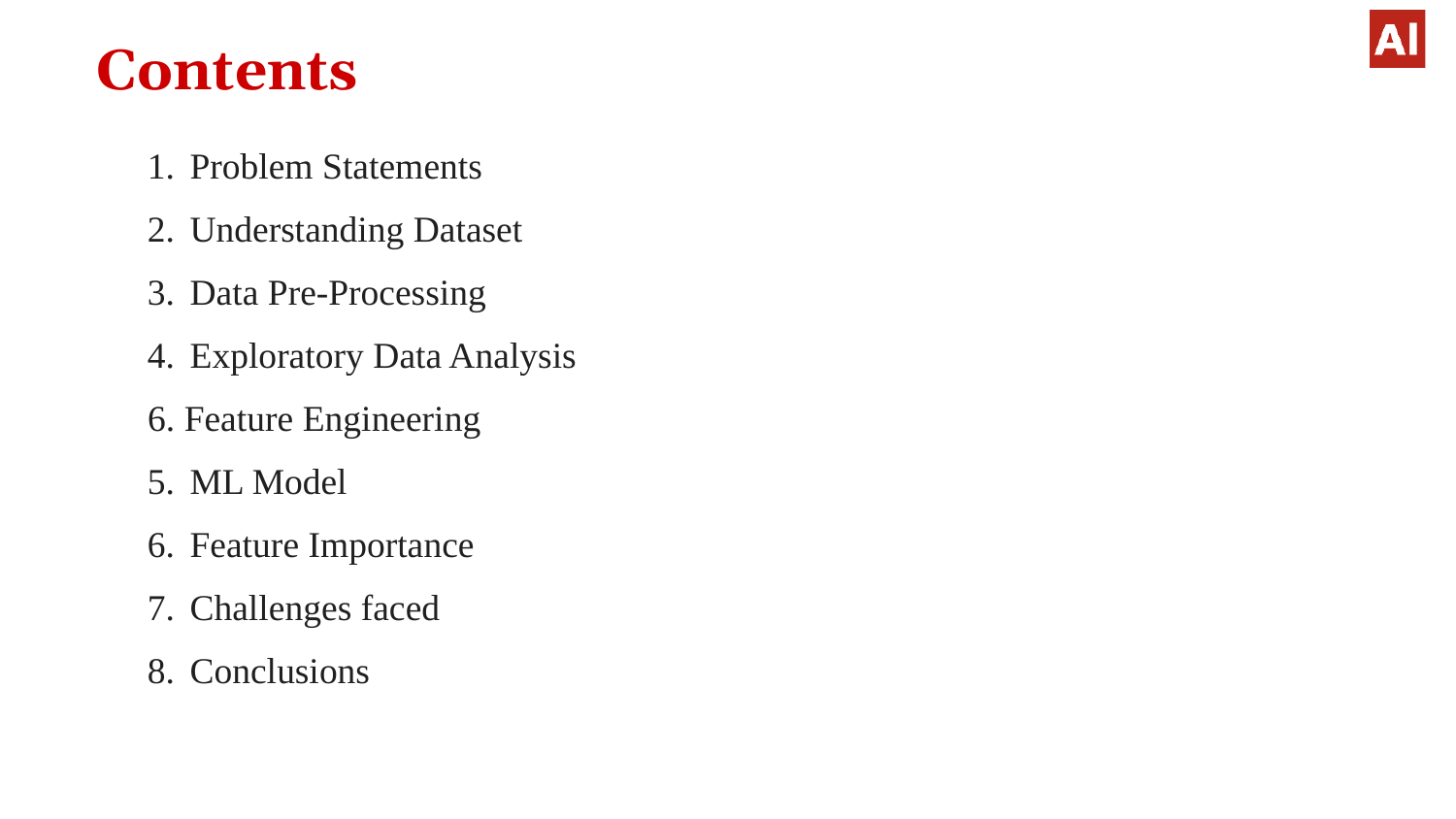

# Contents
Problem Statements
Understanding Dataset
Data Pre-Processing
Exploratory Data Analysis
6. Feature Engineering
ML Model
Feature Importance
Challenges faced
Conclusions